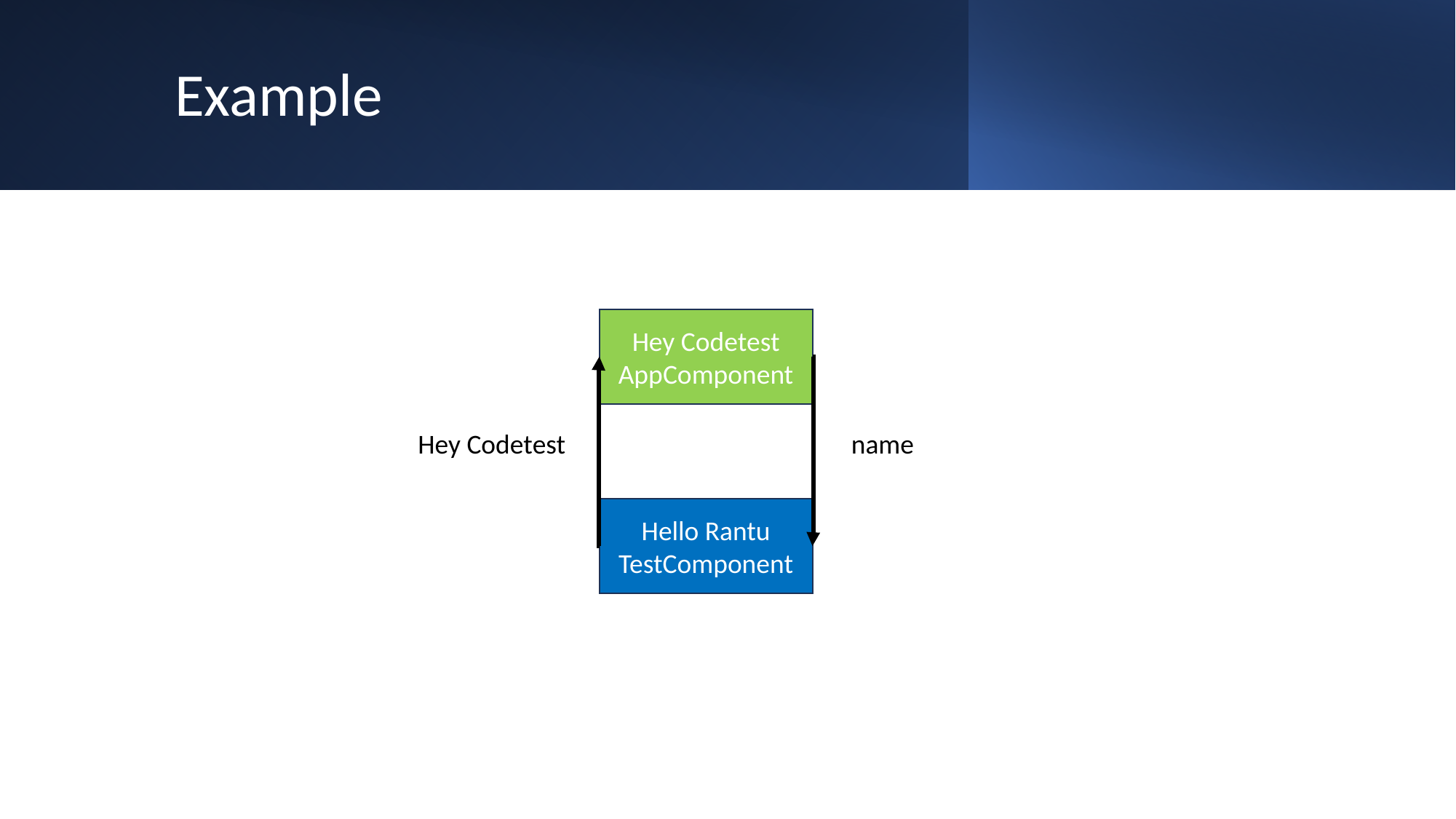

# Example
Hey Codetest AppComponent
Hey Codetest
name
Hello Rantu TestComponent